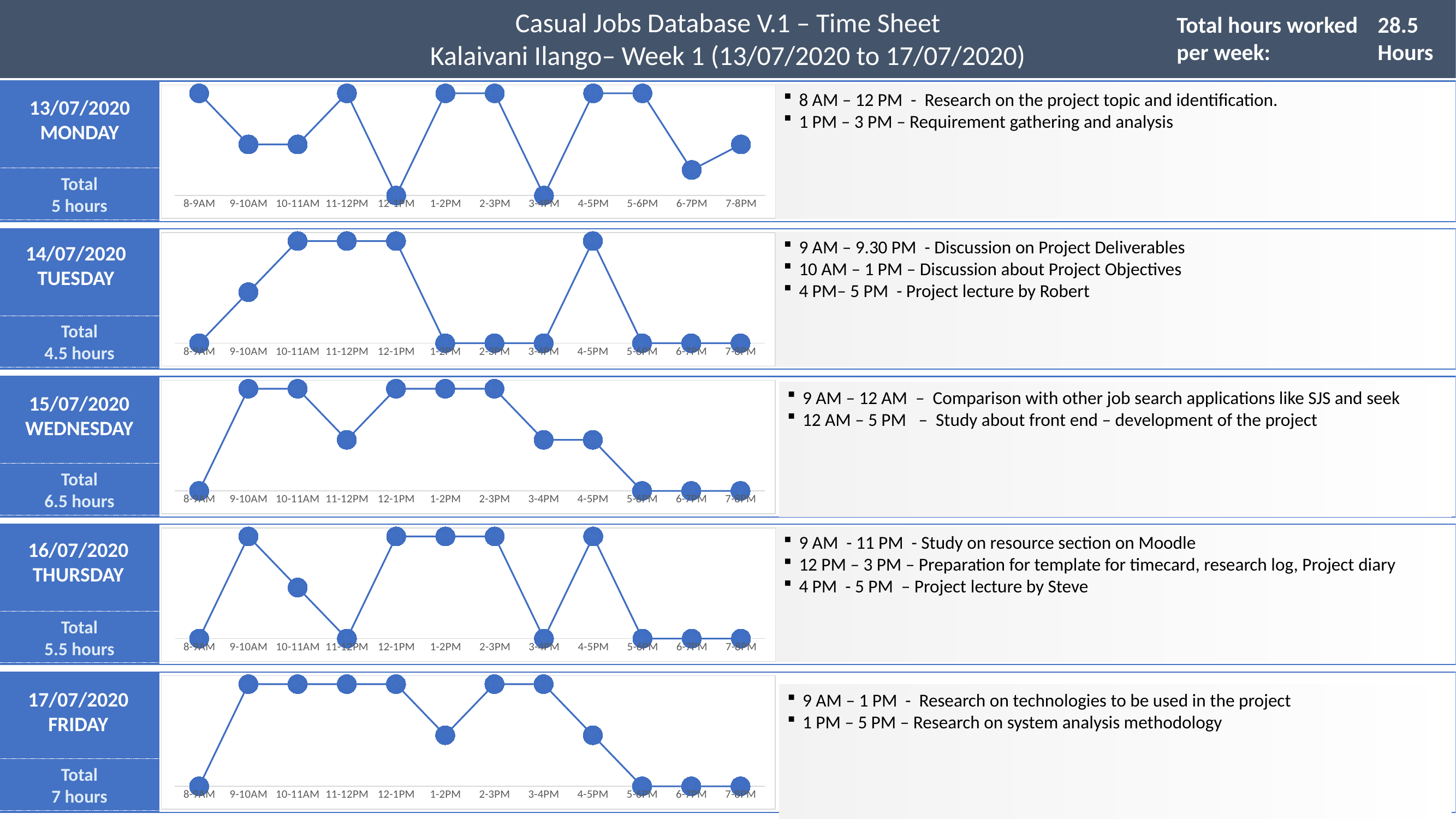

Casual Jobs Database V.1 – Time Sheet
Kalaivani Ilango– Week 1 (13/07/2020 to 17/07/2020)
Total hours worked per week:
28.5 Hours

### Chart

| Category | Series 1 |
|---|---|
| 8-9AM | 60.0 |
| 9-10AM | 30.0 |
| 10-11AM | 30.0 |
| 11-12PM | 60.0 |
| 12-1PM | 0.0 |
| 1-2PM | 60.0 |
| 2-3PM | 60.0 |
| 3-4PM | 0.0 |
| 4-5PM | 60.0 |
| 5-6PM | 60.0 |
| 6-7PM | 15.0 |
| 7-8PM | 30.0 |
8 AM – 12 PM  -  Research on the project topic and identification.
1 PM – 3 PM – Requirement gathering and analysis

13/07/2020
MONDAY
Total
5 hours

### Chart

| Category | Series 1 |
|---|---|
| 8-9AM | 0.0 |
| 9-10AM | 30.0 |
| 10-11AM | 60.0 |
| 11-12PM | 60.0 |
| 12-1PM | 60.0 |
| 1-2PM | 0.0 |
| 2-3PM | 0.0 |
| 3-4PM | 0.0 |
| 4-5PM | 60.0 |
| 5-6PM | 0.0 |
| 6-7PM | 0.0 |
| 7-8PM | 0.0 |
9 AM – 9.30 PM  - Discussion on Project Deliverables
10 AM – 1 PM – Discussion about Project Objectives
4 PM– 5 PM  - Project lecture by Robert

14/07/2020
TUESDAY
Total
4.5 hours

### Chart

| Category | Series 1 |
|---|---|
| 8-9AM | 0.0 |
| 9-10AM | 60.0 |
| 10-11AM | 60.0 |
| 11-12PM | 30.0 |
| 12-1PM | 60.0 |
| 1-2PM | 60.0 |
| 2-3PM | 60.0 |
| 3-4PM | 30.0 |
| 4-5PM | 30.0 |
| 5-6PM | 0.0 |
| 6-7PM | 0.0 |
| 7-8PM | 0.0 |
9 AM – 12 AM  –  Comparison with other job search applications like SJS and seek
12 AM – 5 PM   –  Study about front end – development of the project
15/07/2020
WEDNESDAY
Total
6.5 hours

### Chart

| Category | Series 1 |
|---|---|
| 8-9AM | 0.0 |
| 9-10AM | 60.0 |
| 10-11AM | 30.0 |
| 11-12PM | 0.0 |
| 12-1PM | 60.0 |
| 1-2PM | 60.0 |
| 2-3PM | 60.0 |
| 3-4PM | 0.0 |
| 4-5PM | 60.0 |
| 5-6PM | 0.0 |
| 6-7PM | 0.0 |
| 7-8PM | 0.0 |
9 AM  - 11 PM  - Study on resource section on Moodle
12 PM – 3 PM – Preparation for template for timecard, research log, Project diary
4 PM  - 5 PM  – Project lecture by Steve
16/07/2020
THURSDAY
Total
5.5 hours

### Chart

| Category | Series 1 |
|---|---|
| 8-9AM | 0.0 |
| 9-10AM | 60.0 |
| 10-11AM | 60.0 |
| 11-12PM | 60.0 |
| 12-1PM | 60.0 |
| 1-2PM | 30.0 |
| 2-3PM | 60.0 |
| 3-4PM | 60.0 |
| 4-5PM | 30.0 |
| 5-6PM | 0.0 |
| 6-7PM | 0.0 |
| 7-8PM | 0.0 |
17/07/2020
FRIDAY
9 AM – 1 PM  -  Research on technologies to be used in the project
1 PM – 5 PM – Research on system analysis methodology
Total
7 hours